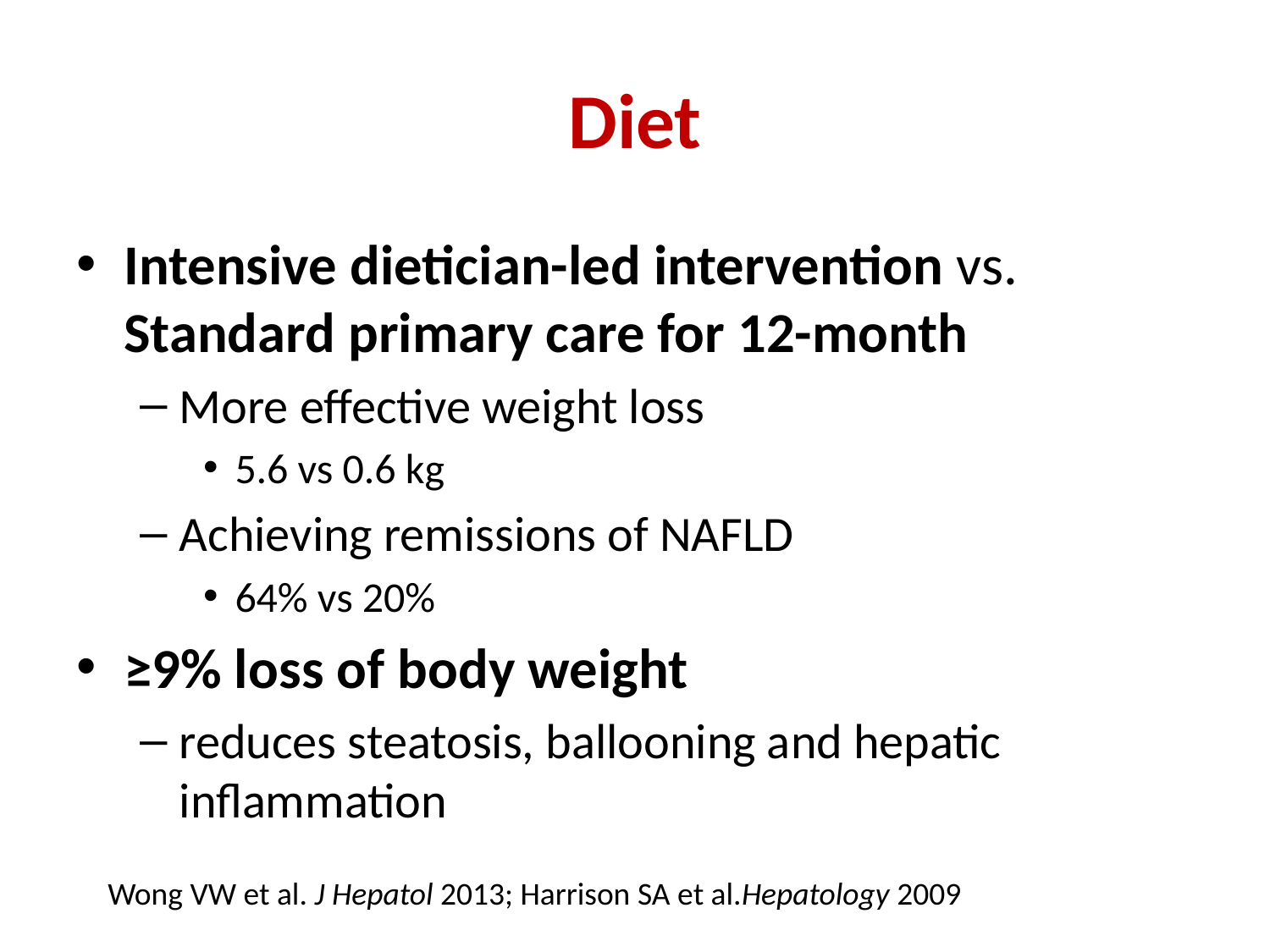

# Diet
Intensive dietician-led intervention vs. Standard primary care for 12-month
More effective weight loss
5.6 vs 0.6 kg
Achieving remissions of NAFLD
64% vs 20%
≥9% loss of body weight
reduces steatosis, ballooning and hepatic inflammation

Wong VW et al. J Hepatol 2013; Harrison SA et al.Hepatology 2009